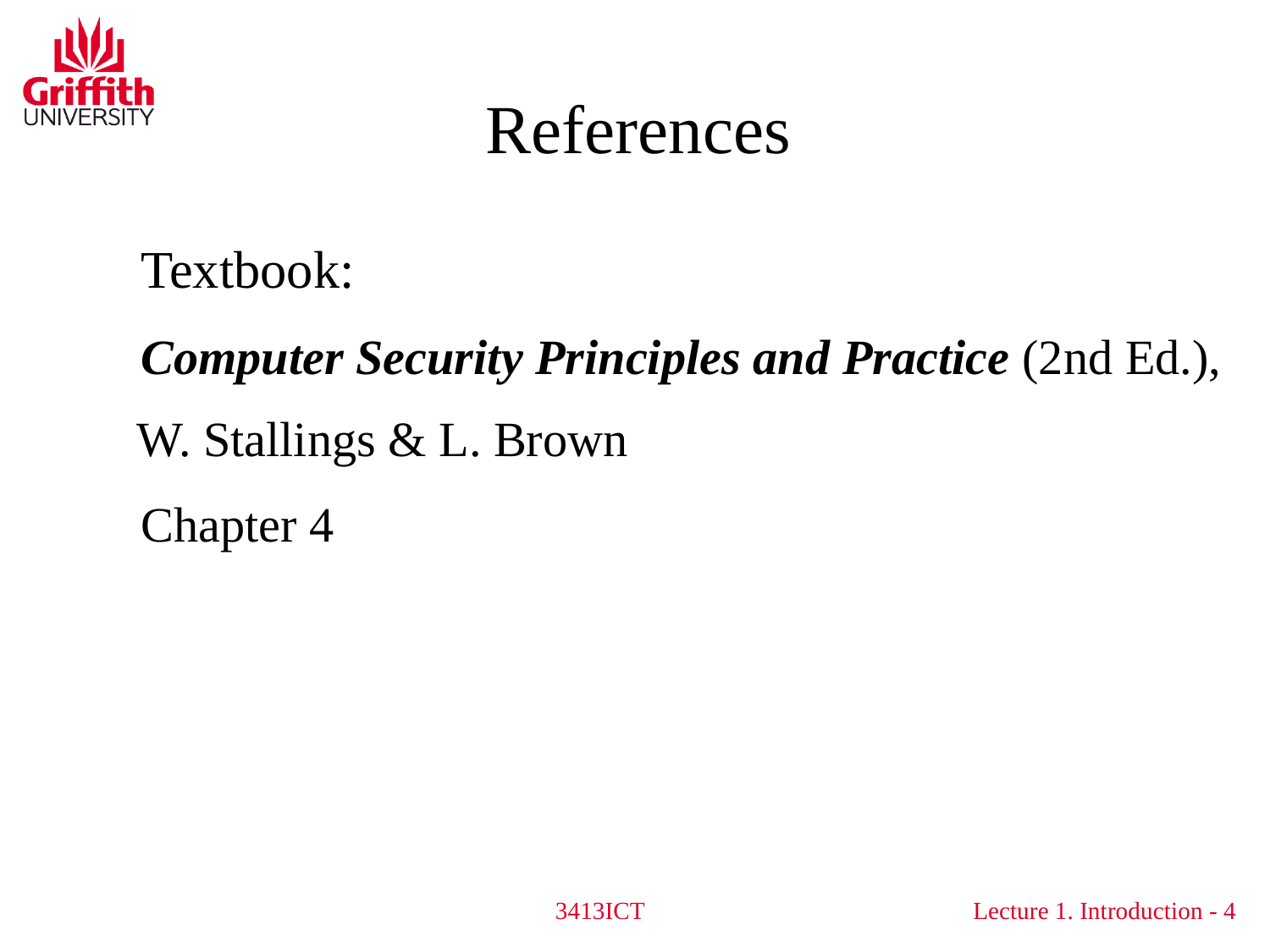

# References
    Textbook:
    Computer Security Principles and Practice (2nd Ed.),
    W. Stallings & L. Brown
    Chapter 4

3413ICT
4